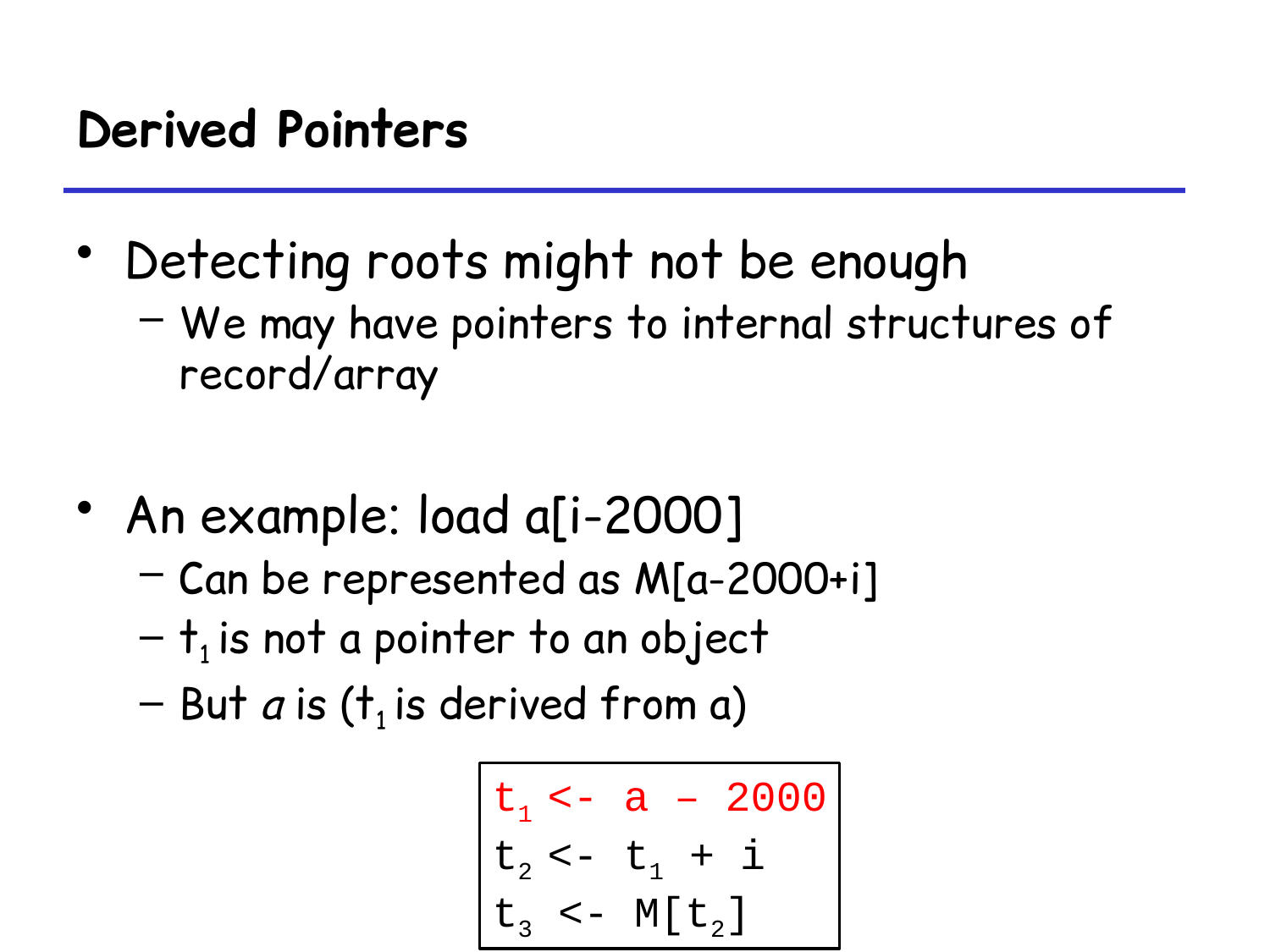

# Derived Pointers
Detecting roots might not be enough
We may have pointers to internal structures of record/array

An example: load a[i-2000]
Can be represented as M[a-2000+i]
t1 is not a pointer to an object
But a is (t1 is derived from a)

t1 <- a – 2000
t2 <- t1 + i
t3 <- M[t2]

3